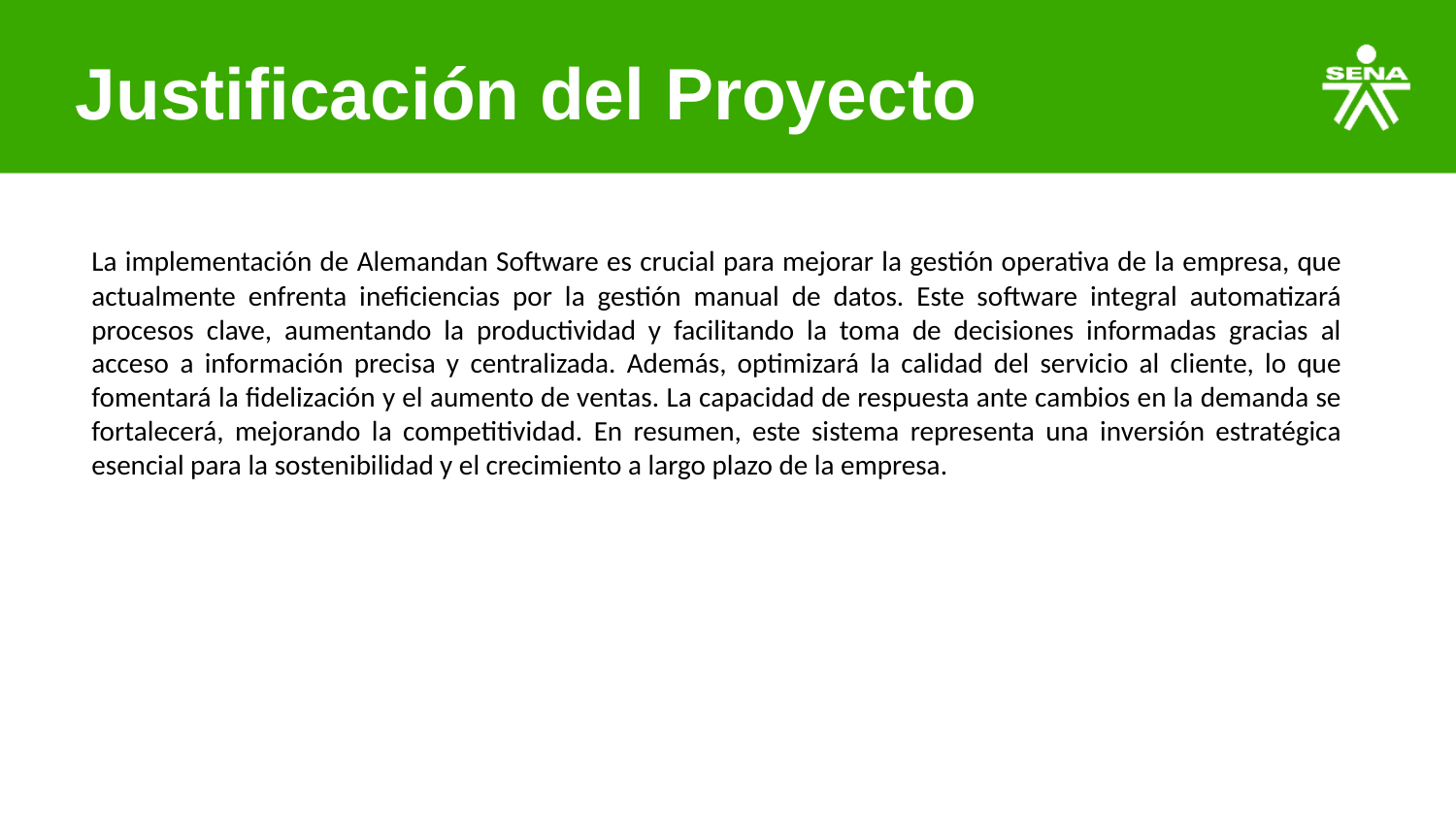

Justificación del Proyecto
La implementación de Alemandan Software es crucial para mejorar la gestión operativa de la empresa, que actualmente enfrenta ineficiencias por la gestión manual de datos. Este software integral automatizará procesos clave, aumentando la productividad y facilitando la toma de decisiones informadas gracias al acceso a información precisa y centralizada. Además, optimizará la calidad del servicio al cliente, lo que fomentará la fidelización y el aumento de ventas. La capacidad de respuesta ante cambios en la demanda se fortalecerá, mejorando la competitividad. En resumen, este sistema representa una inversión estratégica esencial para la sostenibilidad y el crecimiento a largo plazo de la empresa.